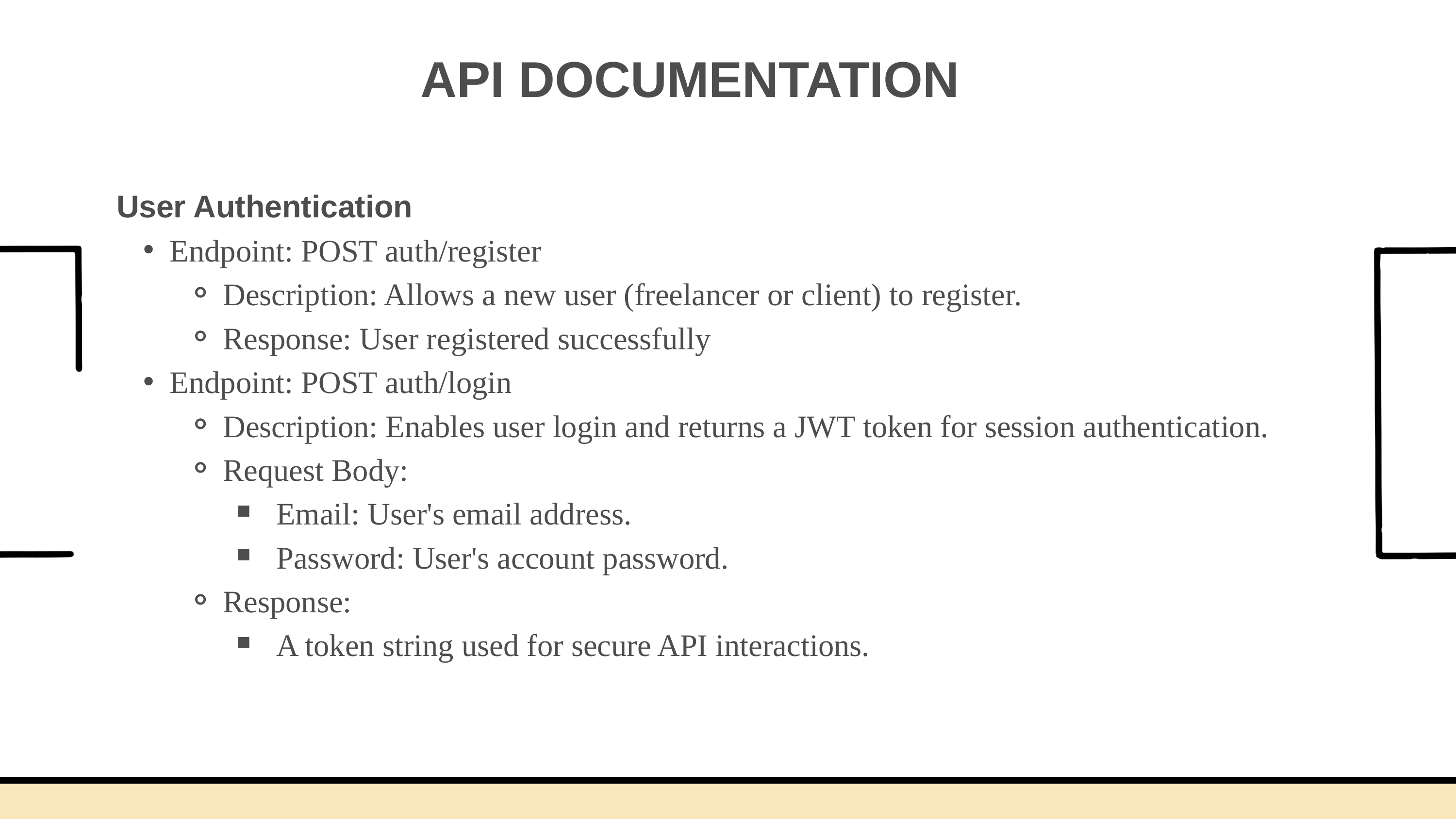

API DOCUMENTATION
User Authentication
Endpoint: POST auth/register
Description: Allows a new user (freelancer or client) to register.
Response: User registered successfully
Endpoint: POST auth/login
Description: Enables user login and returns a JWT token for session authentication.
Request Body:
Email: User's email address.
Password: User's account password.
Response:
A token string used for secure API interactions.